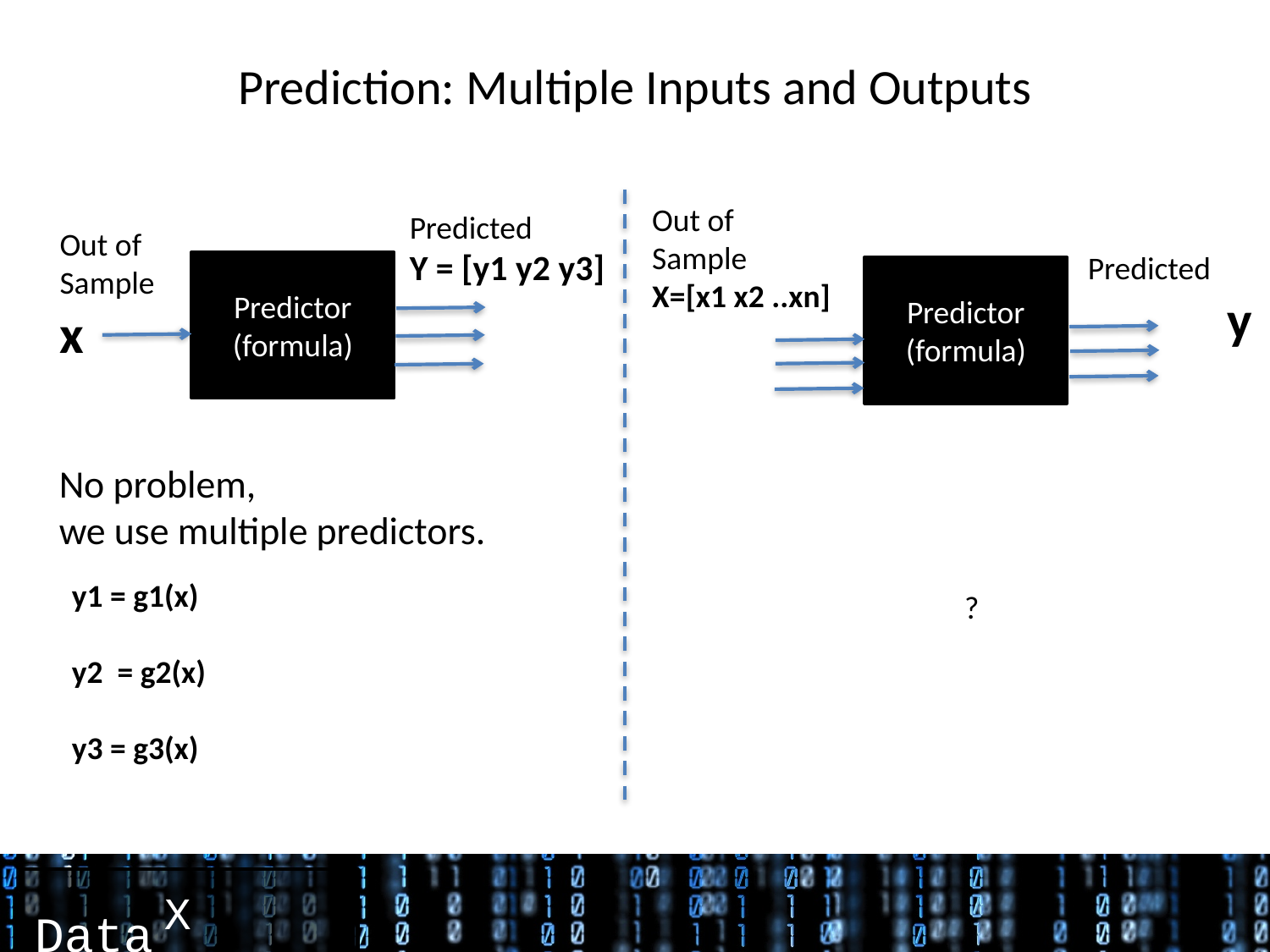

# Prediction: Multiple Inputs and Outputs
Out of
Sample
X=[x1 x2 ..xn]
Predicted
Y = [y1 y2 y3]
Out of
Sample
x
Predicted
	 y
Predictor
(formula)
Predictor
(formula)
No problem,
we use multiple predictors.
y1 = g1(x)

y2  = g2(x)

y3 = g3(x)

?